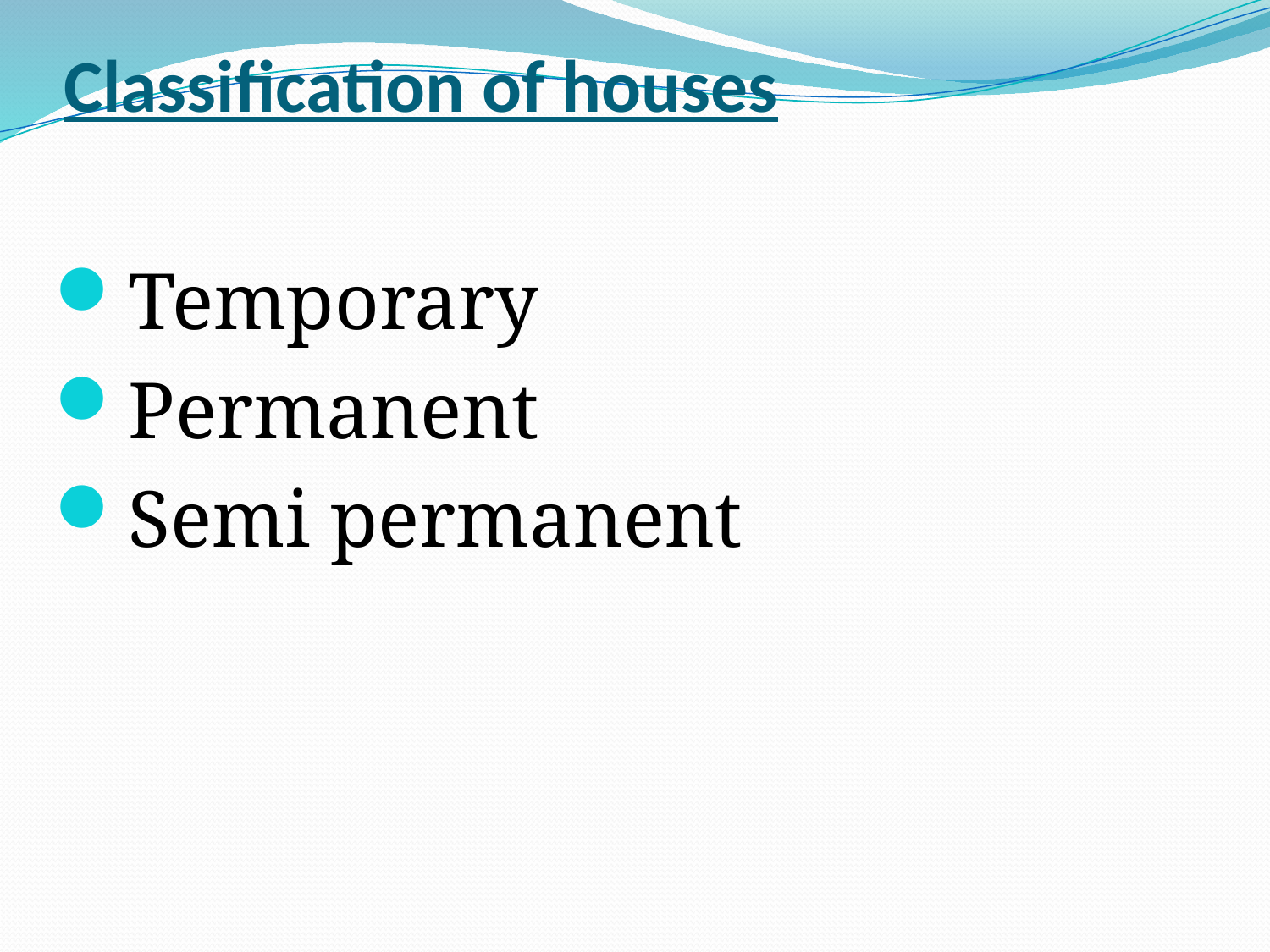

# Classification of houses

Temporary
Permanent
Semi permanent